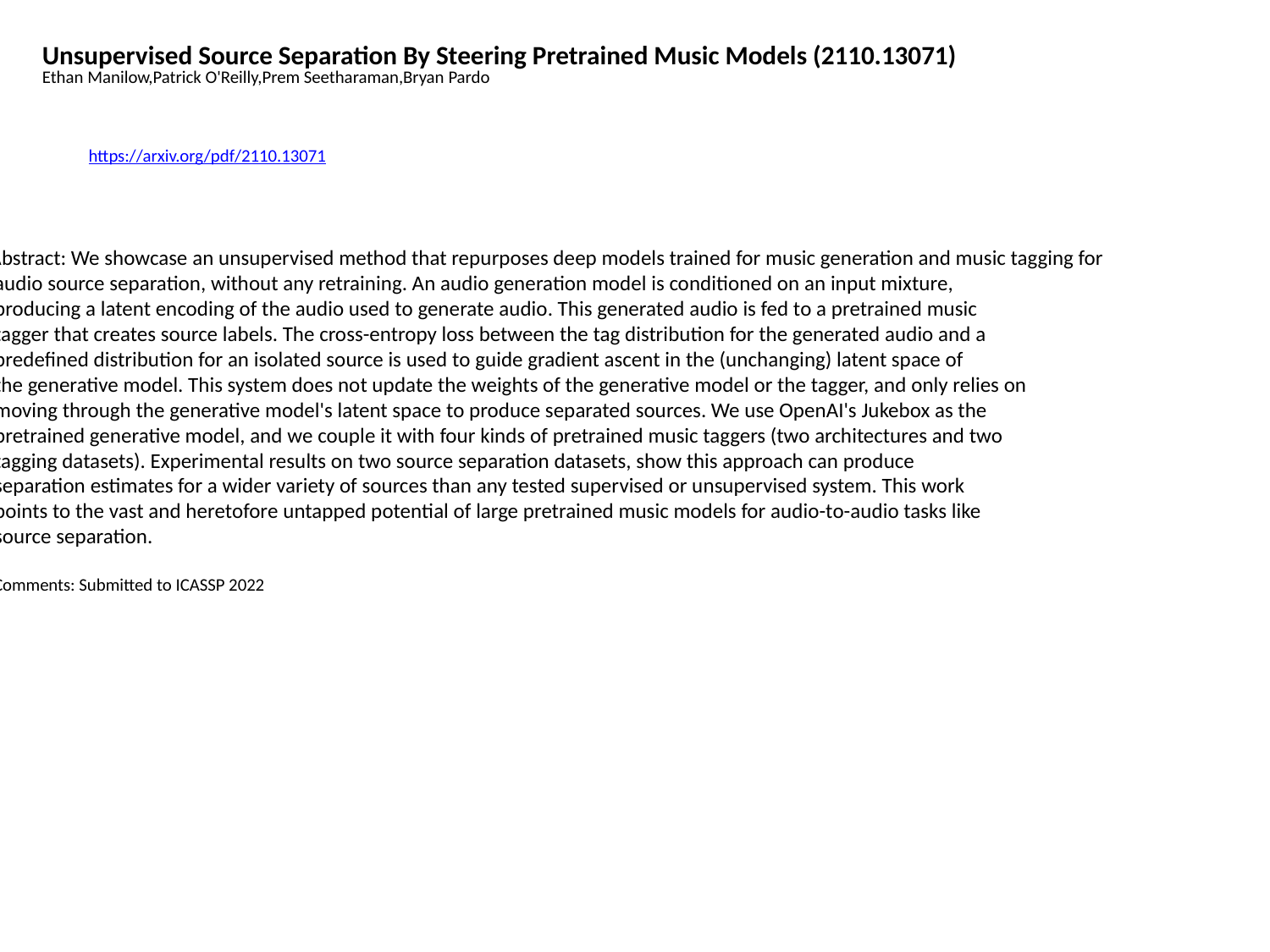

Unsupervised Source Separation By Steering Pretrained Music Models (2110.13071)
Ethan Manilow,Patrick O'Reilly,Prem Seetharaman,Bryan Pardo

https://arxiv.org/pdf/2110.13071

Abstract: We showcase an unsupervised method that repurposes deep models trained for music generation and music tagging for
 audio source separation, without any retraining. An audio generation model is conditioned on an input mixture,
 producing a latent encoding of the audio used to generate audio. This generated audio is fed to a pretrained music
 tagger that creates source labels. The cross-entropy loss between the tag distribution for the generated audio and a
 predefined distribution for an isolated source is used to guide gradient ascent in the (unchanging) latent space of
 the generative model. This system does not update the weights of the generative model or the tagger, and only relies on
 moving through the generative model's latent space to produce separated sources. We use OpenAI's Jukebox as the
 pretrained generative model, and we couple it with four kinds of pretrained music taggers (two architectures and two
 tagging datasets). Experimental results on two source separation datasets, show this approach can produce
 separation estimates for a wider variety of sources than any tested supervised or unsupervised system. This work
 points to the vast and heretofore untapped potential of large pretrained music models for audio-to-audio tasks like
 source separation.
 Comments: Submitted to ICASSP 2022